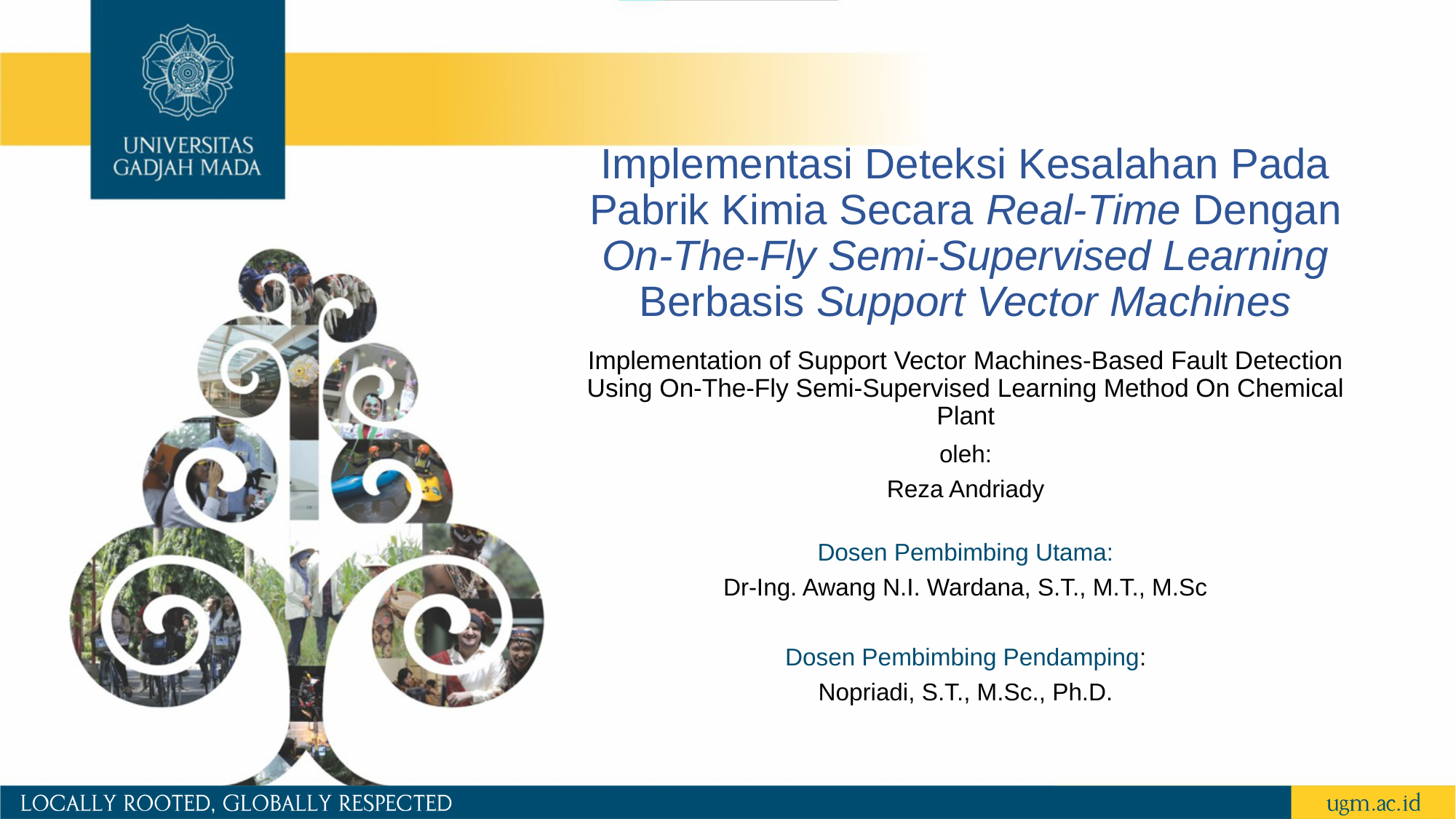

# Implementasi Deteksi Kesalahan Pada Pabrik Kimia Secara Real-Time Dengan On-The-Fly Semi-Supervised Learning Berbasis Support Vector Machines
Implementation of Support Vector Machines-Based Fault Detection Using On-The-Fly Semi-Supervised Learning Method On Chemical Plant
oleh:
Reza Andriady
Dosen Pembimbing Utama:
Dr-Ing. Awang N.I. Wardana, S.T., M.T., M.Sc
Dosen Pembimbing Pendamping:
Nopriadi, S.T., M.Sc., Ph.D.